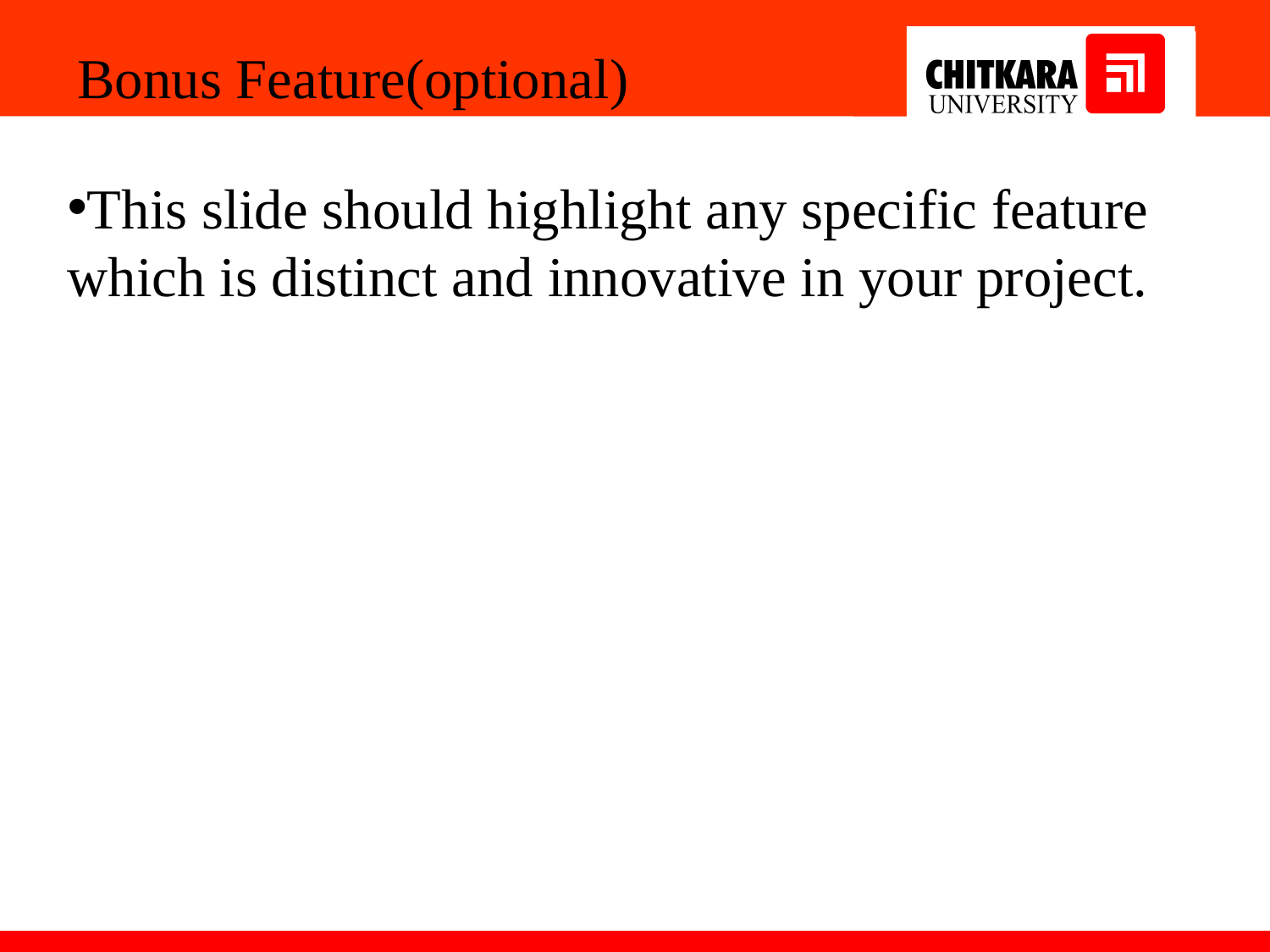

Bonus Feature(optional)
This slide should highlight any specific feature which is distinct and innovative in your project.